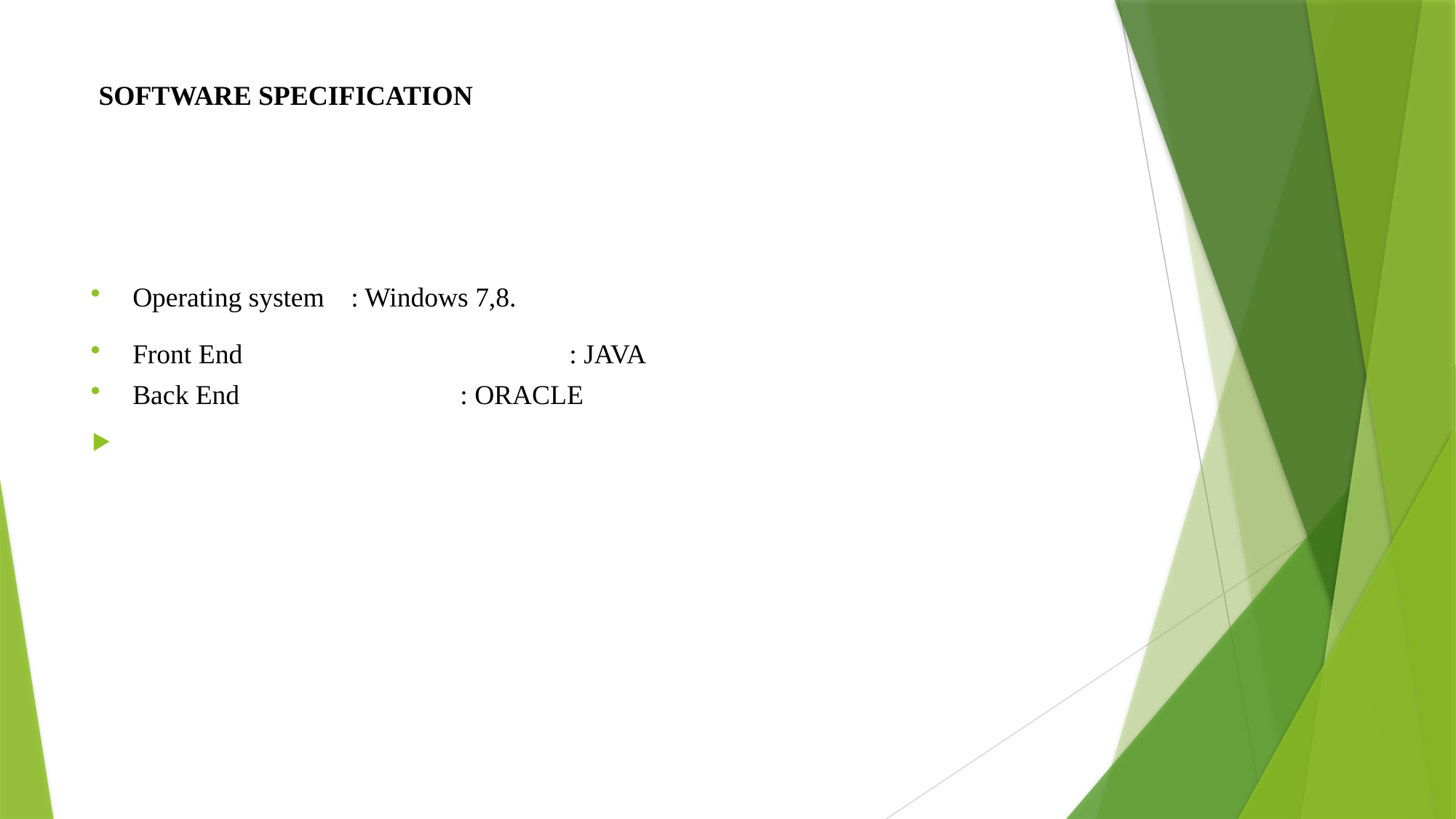

# SOFTWARE SPECIFICATION
Operating system 	: Windows 7,8.
Front End			: JAVA
Back End			: ORACLE